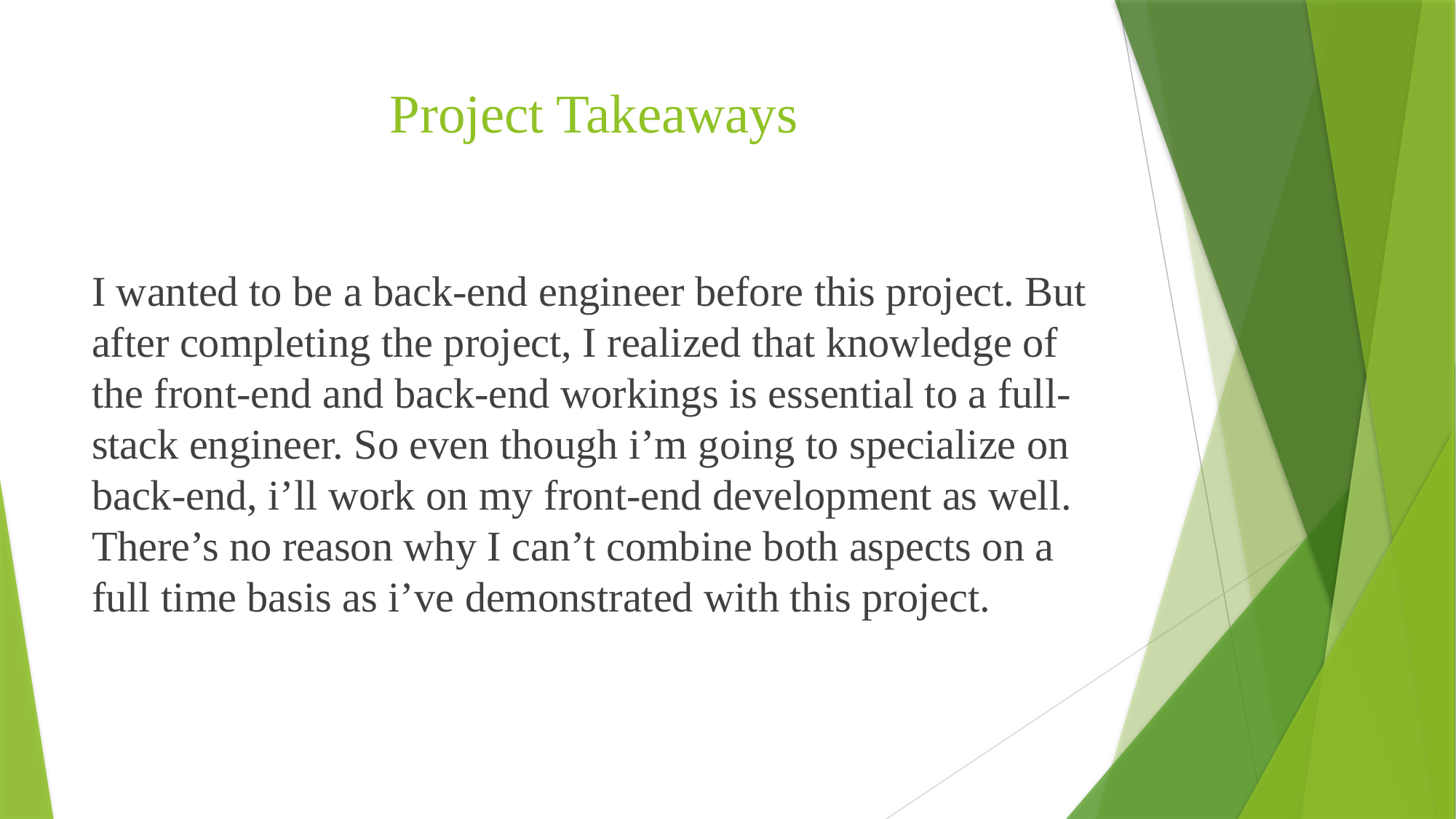

# Project Takeaways
I wanted to be a back-end engineer before this project. But after completing the project, I realized that knowledge of the front-end and back-end workings is essential to a full-stack engineer. So even though i’m going to specialize on back-end, i’ll work on my front-end development as well. There’s no reason why I can’t combine both aspects on a full time basis as i’ve demonstrated with this project.